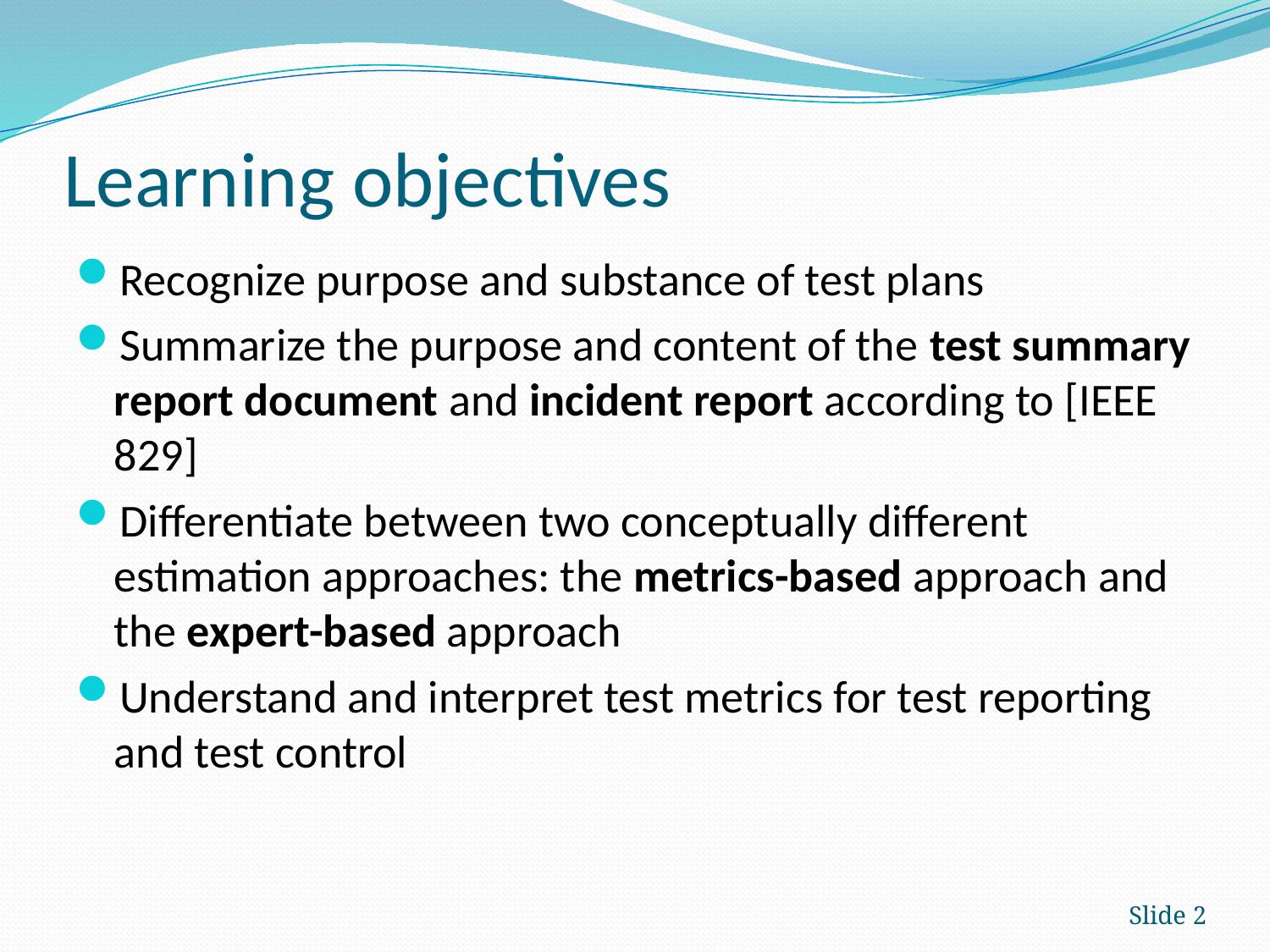

# Learning objectives
Recognize purpose and substance of test plans
Summarize the purpose and content of the test summary report document and incident report according to [IEEE 829]
Differentiate between two conceptually different estimation approaches: the metrics-based approach and the expert-based approach
Understand and interpret test metrics for test reporting and test control
Slide 2